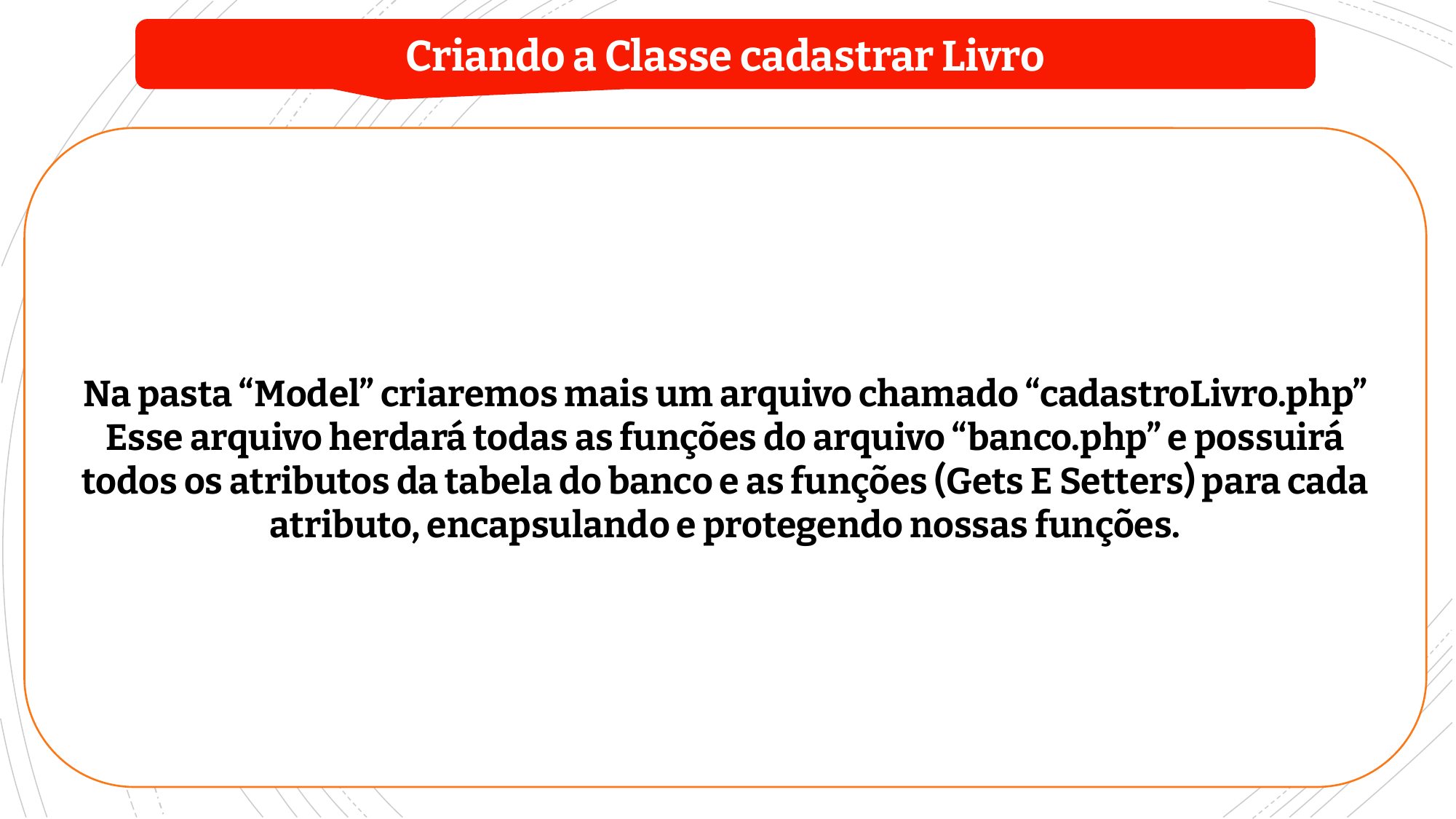

Criando a Classe cadastrar Livro
Na pasta “Model” criaremos mais um arquivo chamado “cadastroLivro.php”
Esse arquivo herdará todas as funções do arquivo “banco.php” e possuirá todos os atributos da tabela do banco e as funções (Gets E Setters) para cada atributo, encapsulando e protegendo nossas funções.